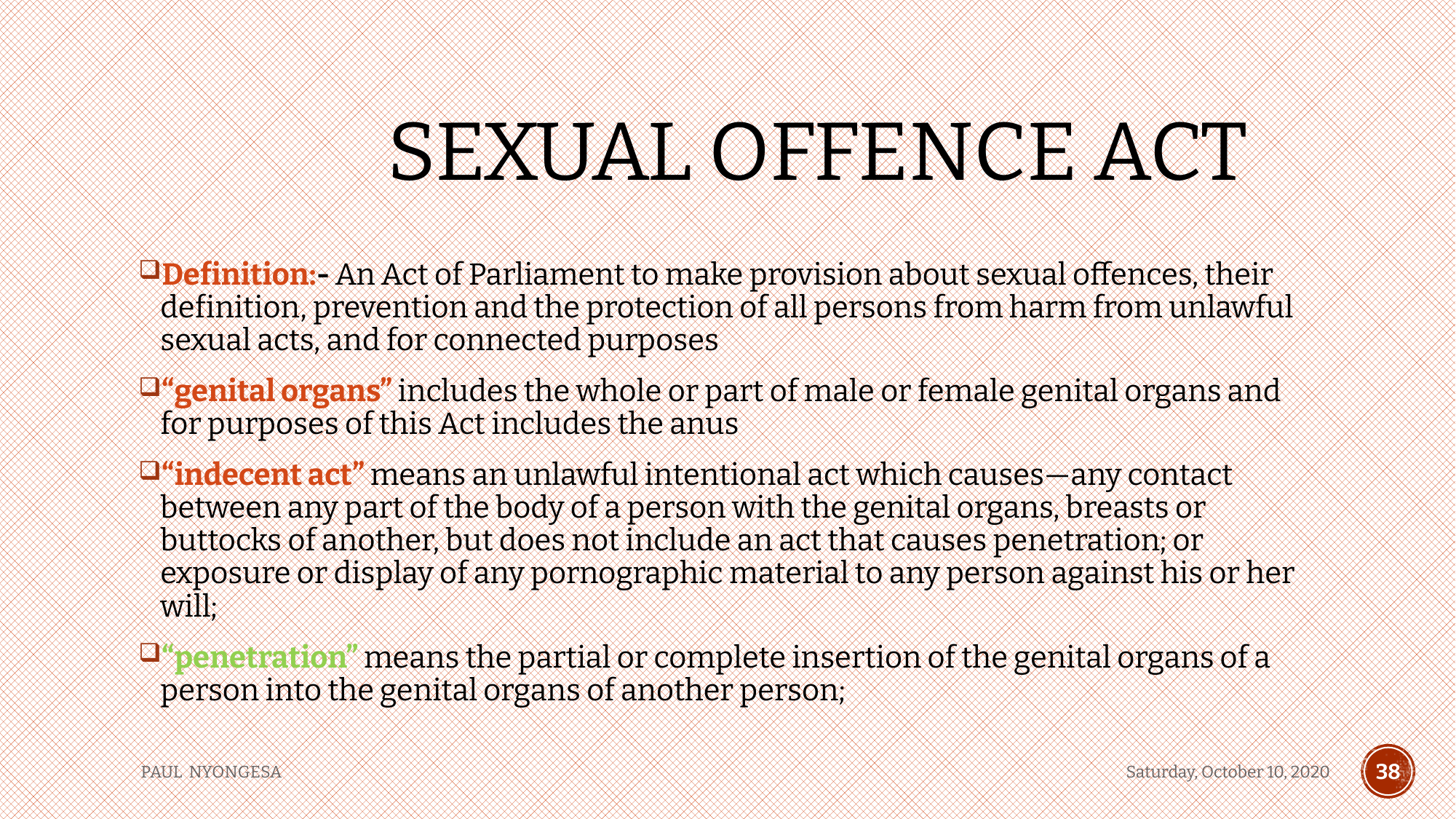

# SEXUAL OFFENCE ACT
Definition:- An Act of Parliament to make provision about sexual offences, their definition, prevention and the protection of all persons from harm from unlawful sexual acts, and for connected purposes
“genital organs” includes the whole or part of male or female genital organs and for purposes of this Act includes the anus
“indecent act” means an unlawful intentional act which causes—any contact between any part of the body of a person with the genital organs, breasts or buttocks of another, but does not include an act that causes penetration; or exposure or display of any pornographic material to any person against his or her will;
“penetration” means the partial or complete insertion of the genital organs of a person into the genital organs of another person;

PAUL  NYONGESA
Saturday, October 10, 2020
38